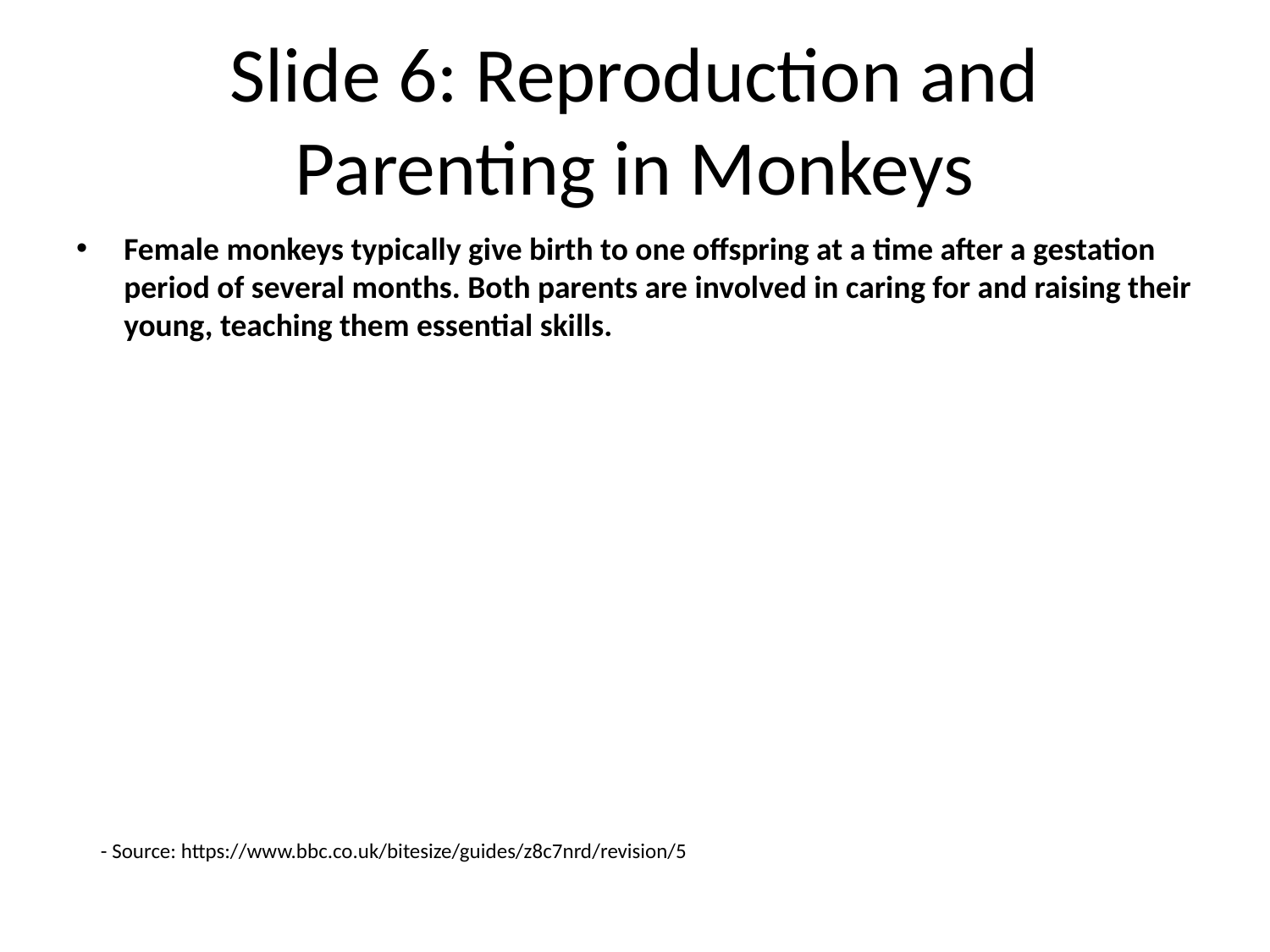

# Slide 6: Reproduction and Parenting in Monkeys
Female monkeys typically give birth to one offspring at a time after a gestation period of several months. Both parents are involved in caring for and raising their young, teaching them essential skills.

- Source: https://www.bbc.co.uk/bitesize/guides/z8c7nrd/revision/5